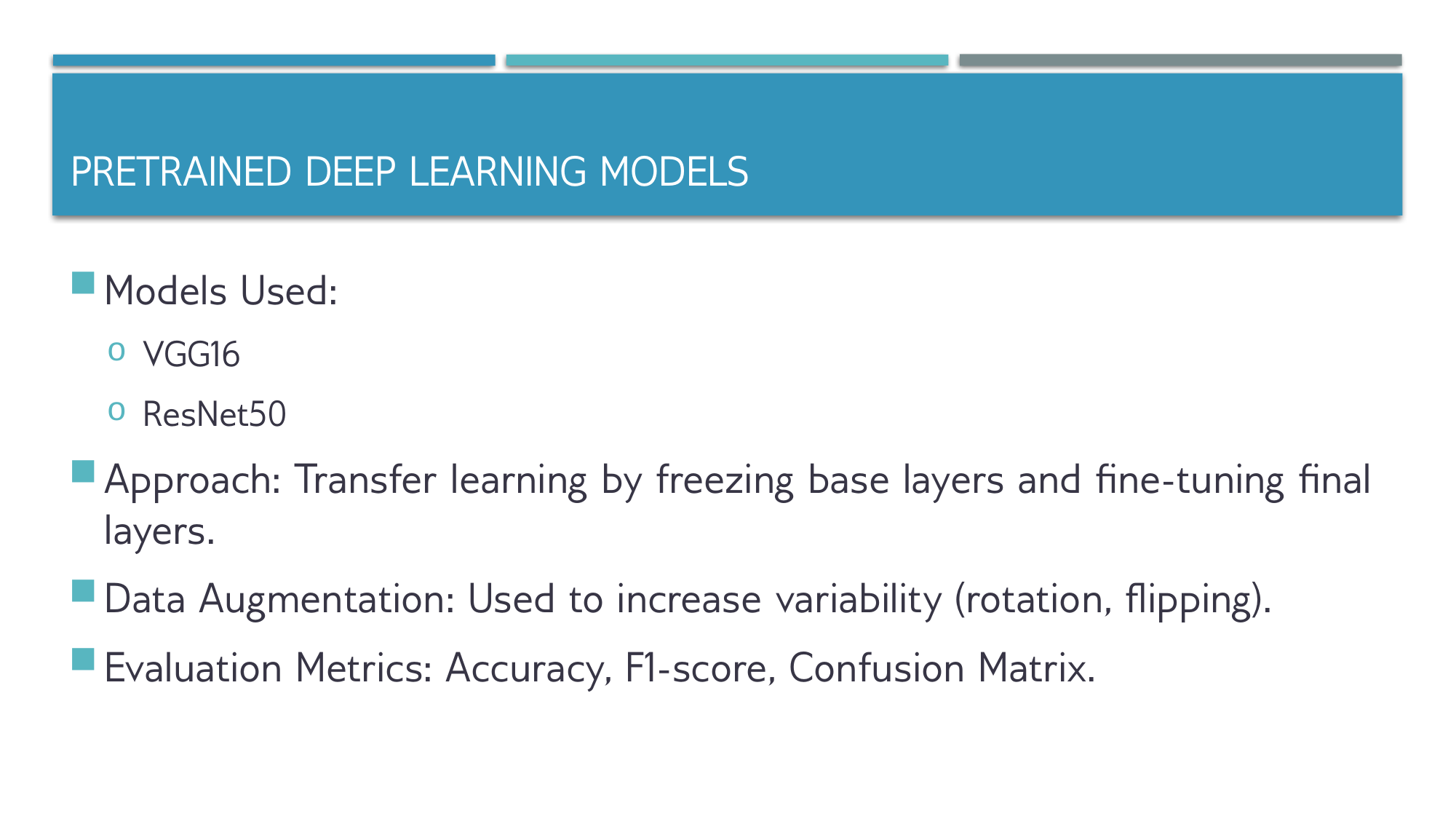

# Pretrained Deep Learning Models
Models Used:
VGG16
ResNet50
Approach: Transfer learning by freezing base layers and fine-tuning final layers.
Data Augmentation: Used to increase variability (rotation, flipping).
Evaluation Metrics: Accuracy, F1-score, Confusion Matrix.